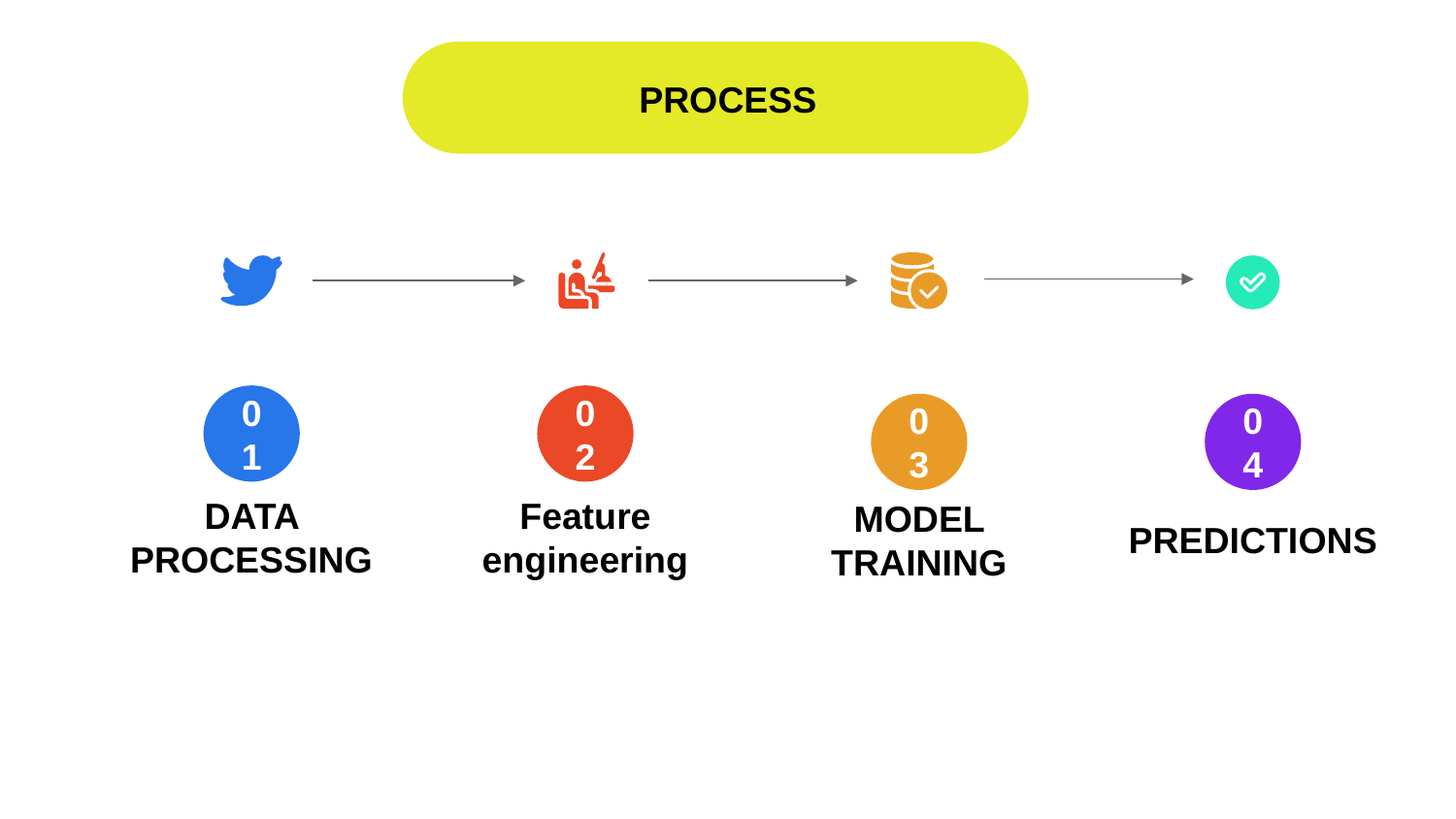

PROCESS

01
DATA PROCESSING
02
Feature engineering
03
MODEL TRAINING
04
PREDICTIONS